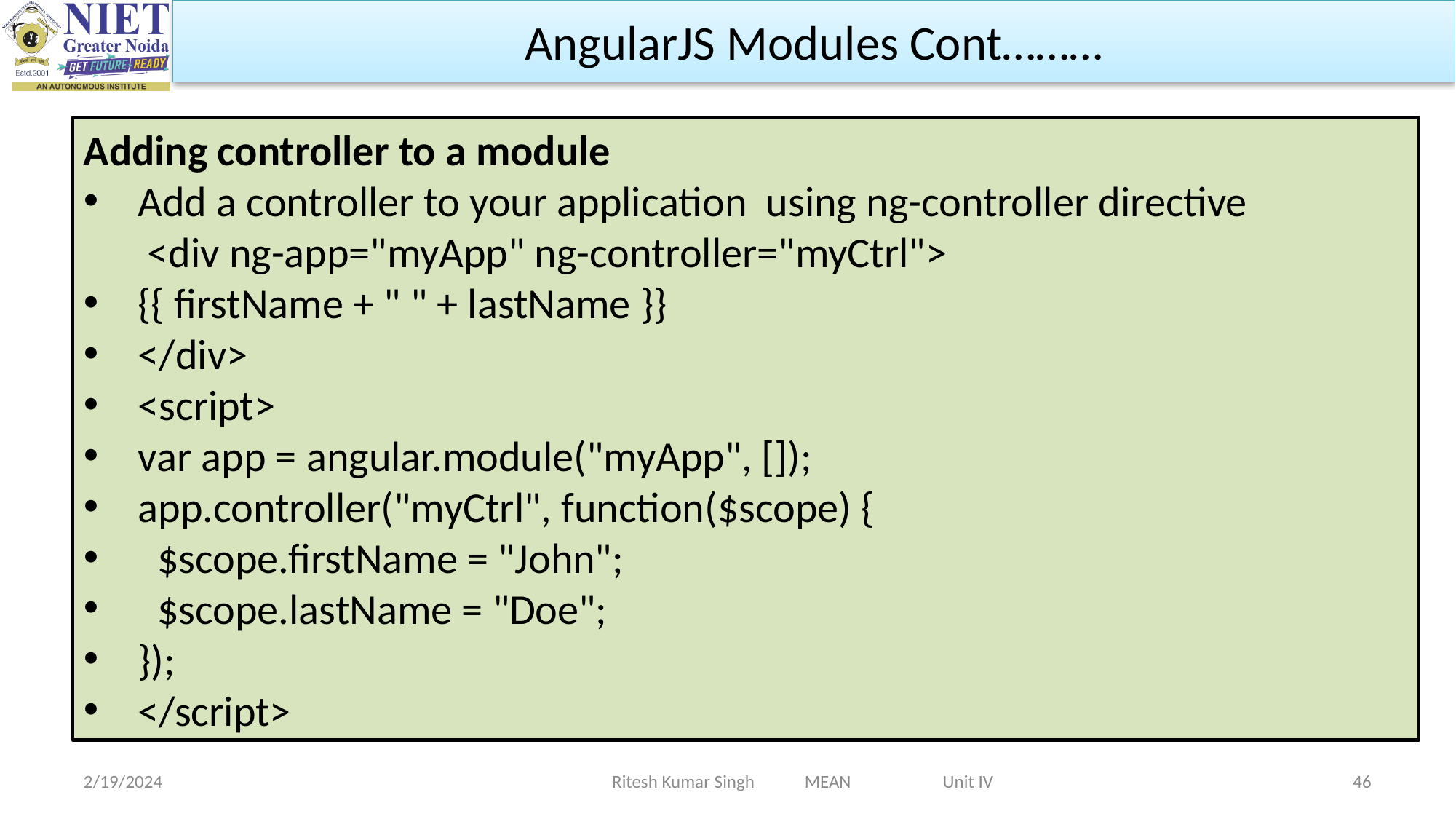

AngularJS Modules Cont………
Adding controller to a module
Add a controller to your application  using ng-controller directive
 <div ng-app="myApp" ng-controller="myCtrl">
{{ firstName + " " + lastName }}
</div>
<script>
var app = angular.module("myApp", []);
app.controller("myCtrl", function($scope) {
  $scope.firstName = "John";
  $scope.lastName = "Doe";
});
</script>

Ritesh Kumar Singh            MEAN                      Unit IV
2/19/2024
46